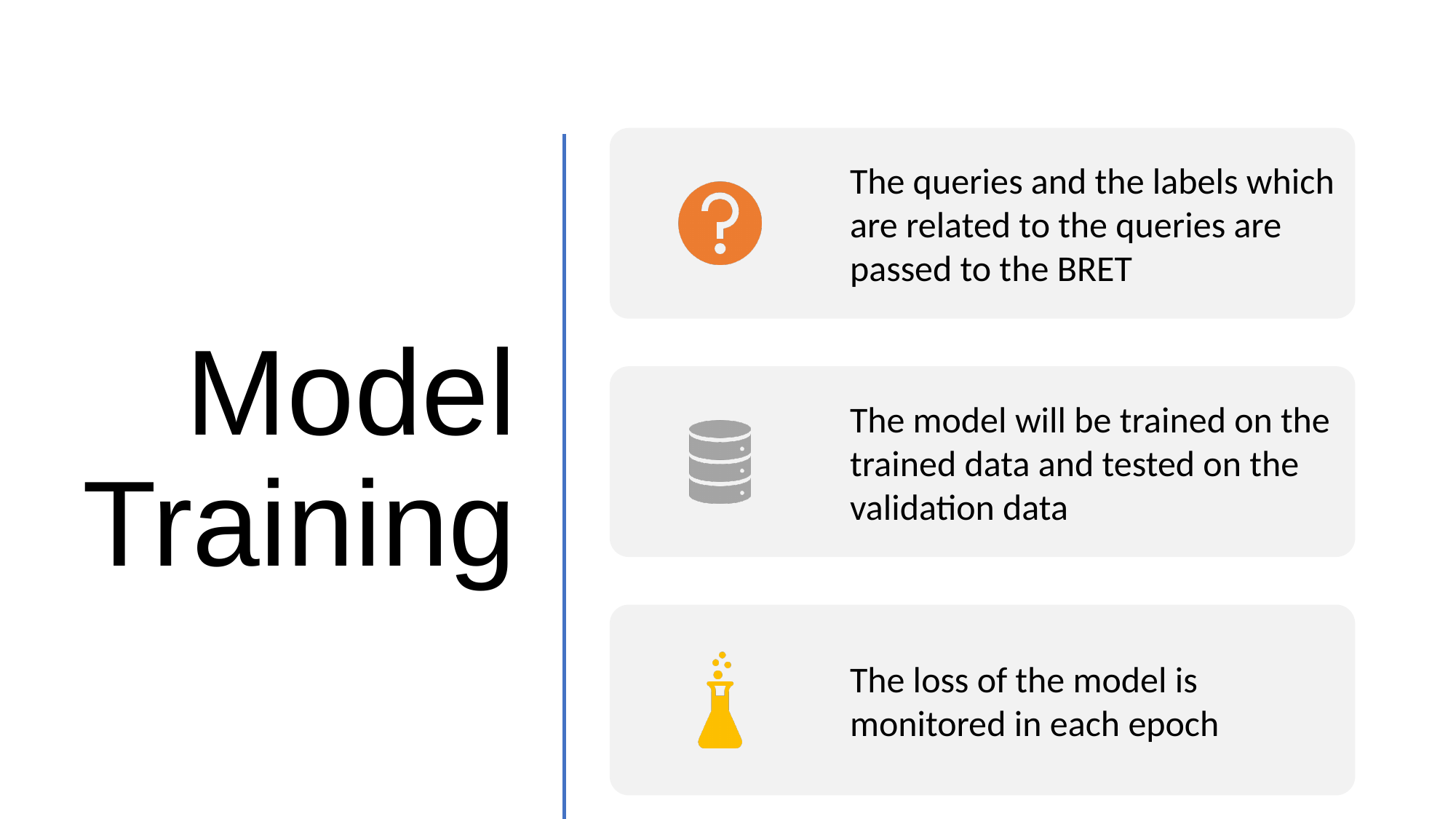

# Model Training
The queries and the labels which are related to the queries are passed to the BRET
The model will be trained on the trained data and tested on the validation data
The loss of the model is monitored in each epoch